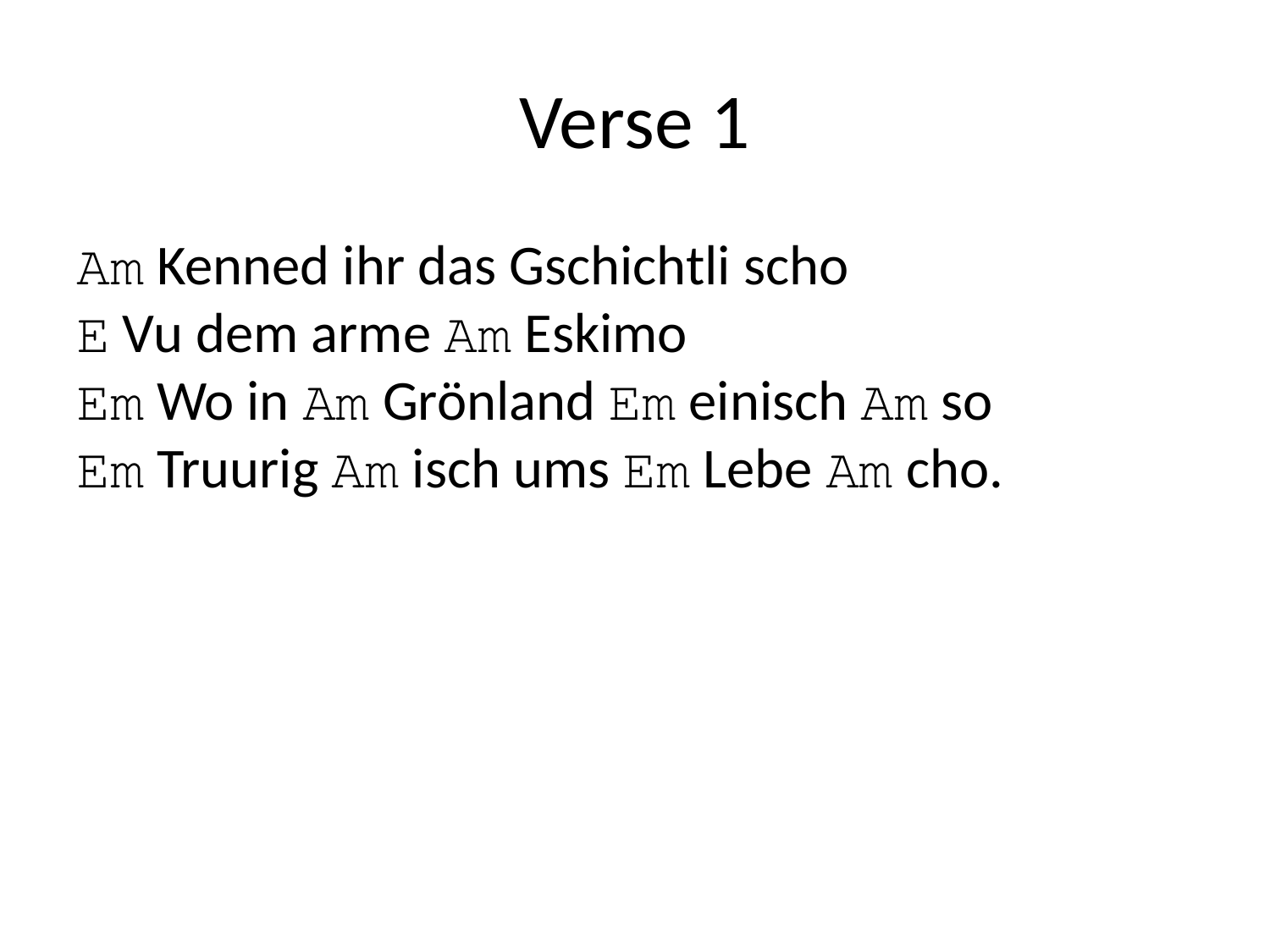

# Verse 1
Am Kenned ihr das Gschichtli scho
E Vu dem arme Am Eskimo
Em Wo in Am Grönland Em einisch Am so
Em Truurig Am isch ums Em Lebe Am cho.